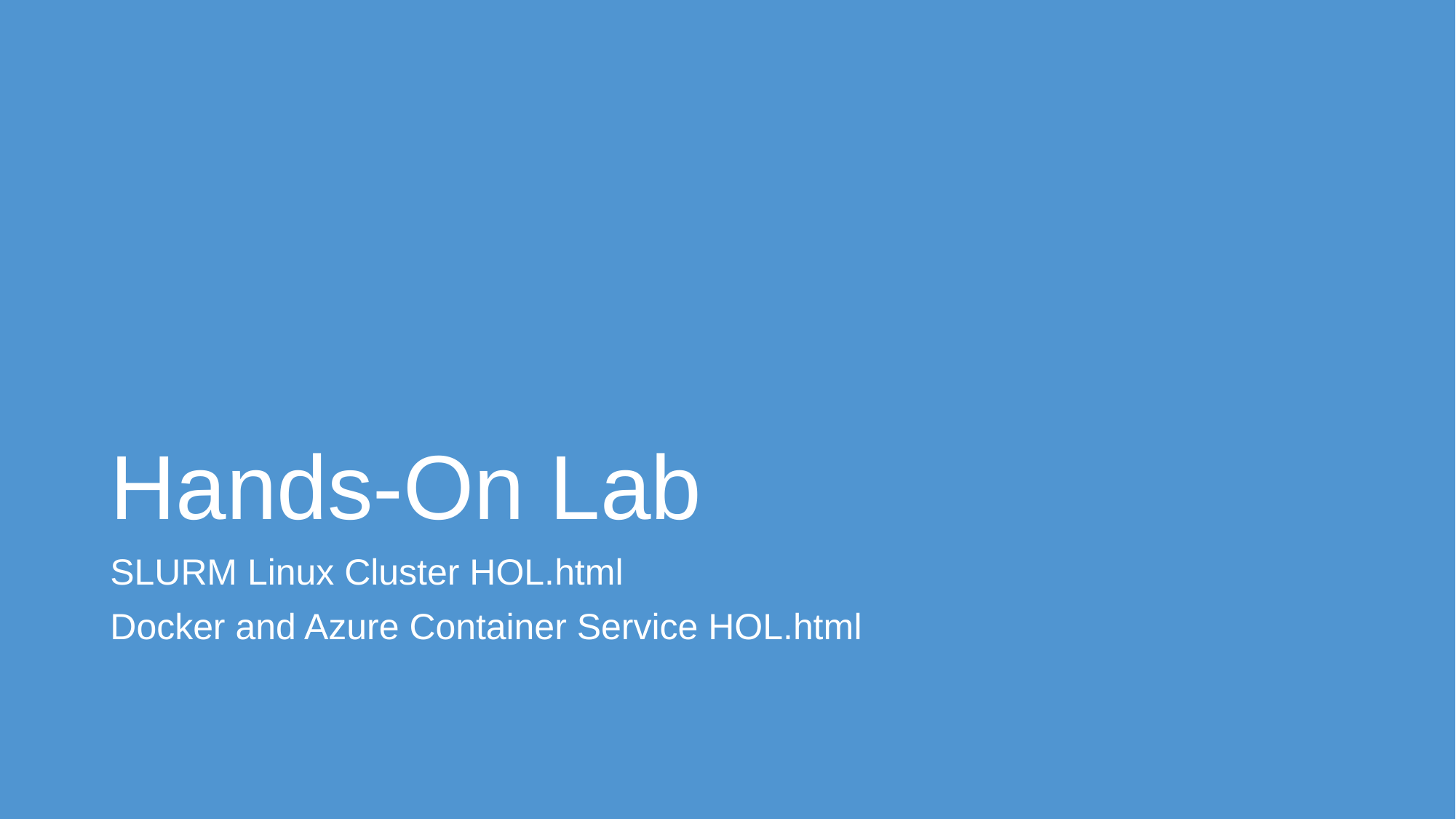

# Hands-On Lab
SLURM Linux Cluster HOL.html
Docker and Azure Container Service HOL.html